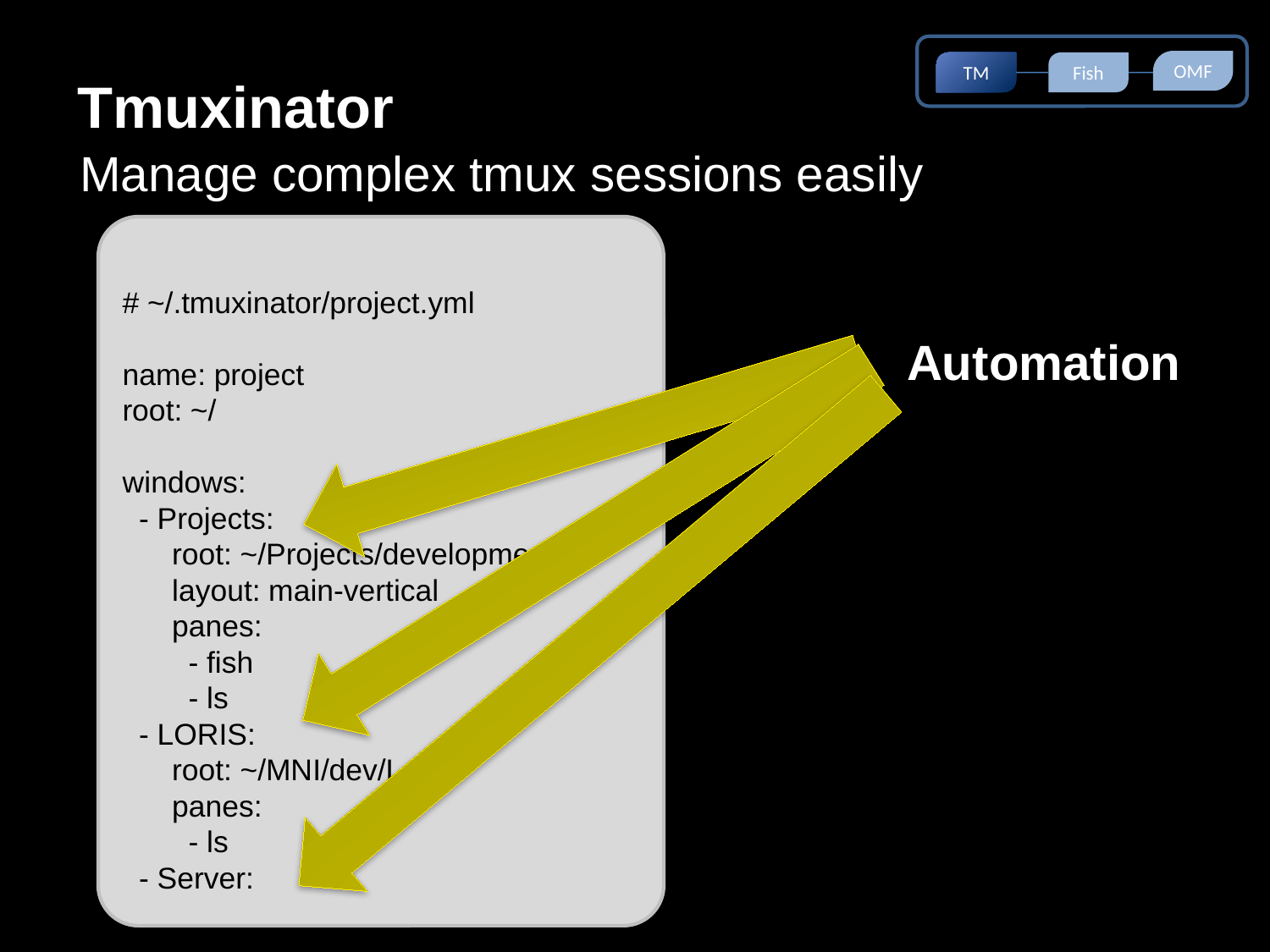

OMF
TM
Fish
Tmuxinator

Manage complex tmux sessions easily

# ~/.tmuxinator/project.yml

name: project
root: ~/

windows:
  - Projects:
      root: ~/Projects/development
      layout: main-vertical
      panes:
        - fish
        - ls
  - LORIS:
      root: ~/MNI/dev/Loris
      panes:
        - ls
  - Server:

Automation